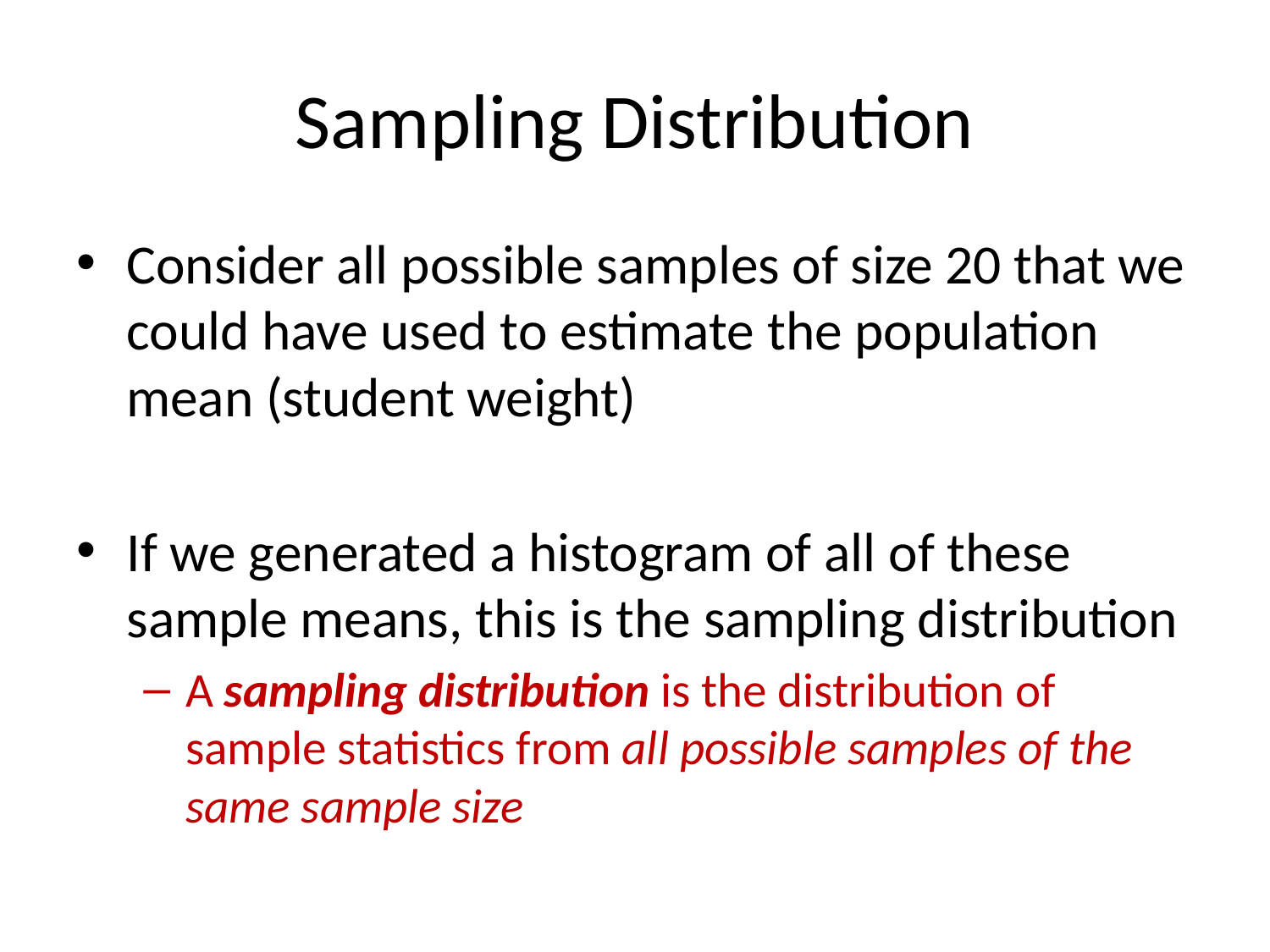

# Sampling Distribution
Consider all possible samples of size 20 that we could have used to estimate the population mean (student weight)

If we generated a histogram of all of these sample means, this is the sampling distribution
A sampling distribution is the distribution of sample statistics from all possible samples of the same sample size